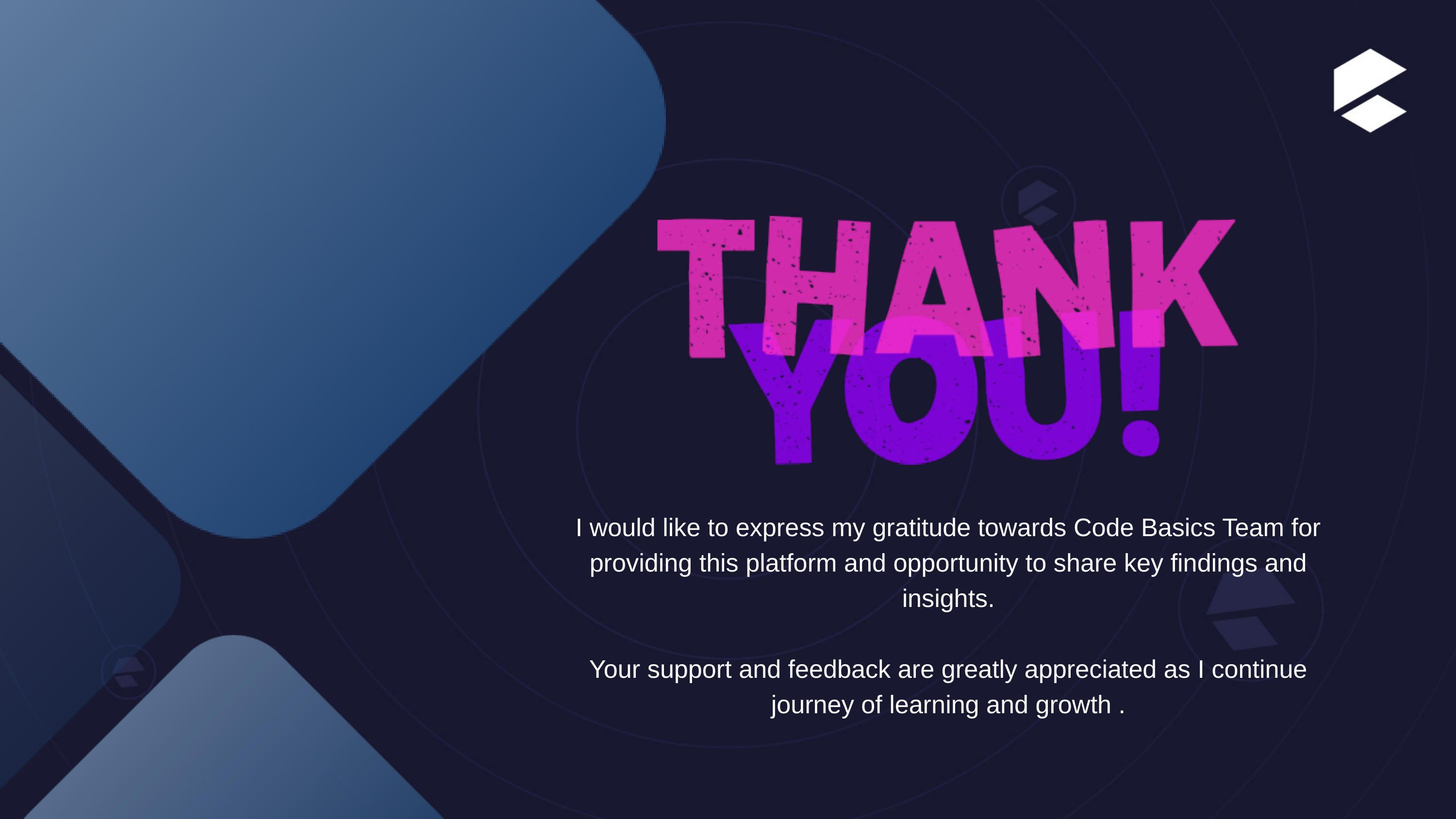

I would like to express my gratitude towards Code Basics Team for providing this platform and opportunity to share key findings and insights.

Your support and feedback are greatly appreciated as I continue journey of learning and growth .